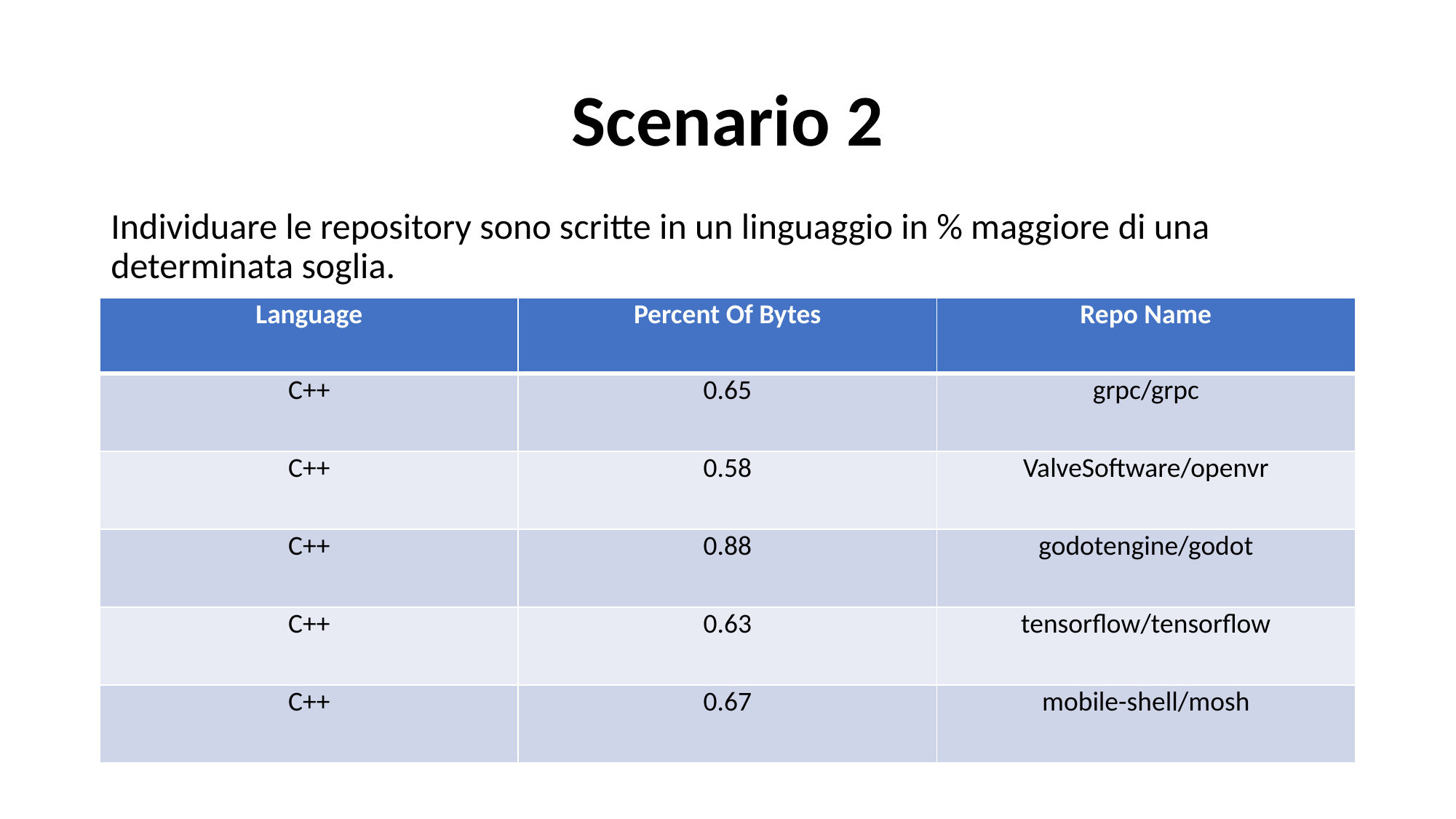

# Scenario 2
Individuare le repository sono scritte in un linguaggio in % maggiore di una determinata soglia.
| Language | Percent Of Bytes | Repo Name |
| --- | --- | --- |
| C++ | 0.65 | grpc/grpc |
| C++ | 0.58 | ValveSoftware/openvr |
| C++ | 0.88 | godotengine/godot |
| C++ | 0.63 | tensorflow/tensorflow |
| C++ | 0.67 | mobile-shell/mosh |